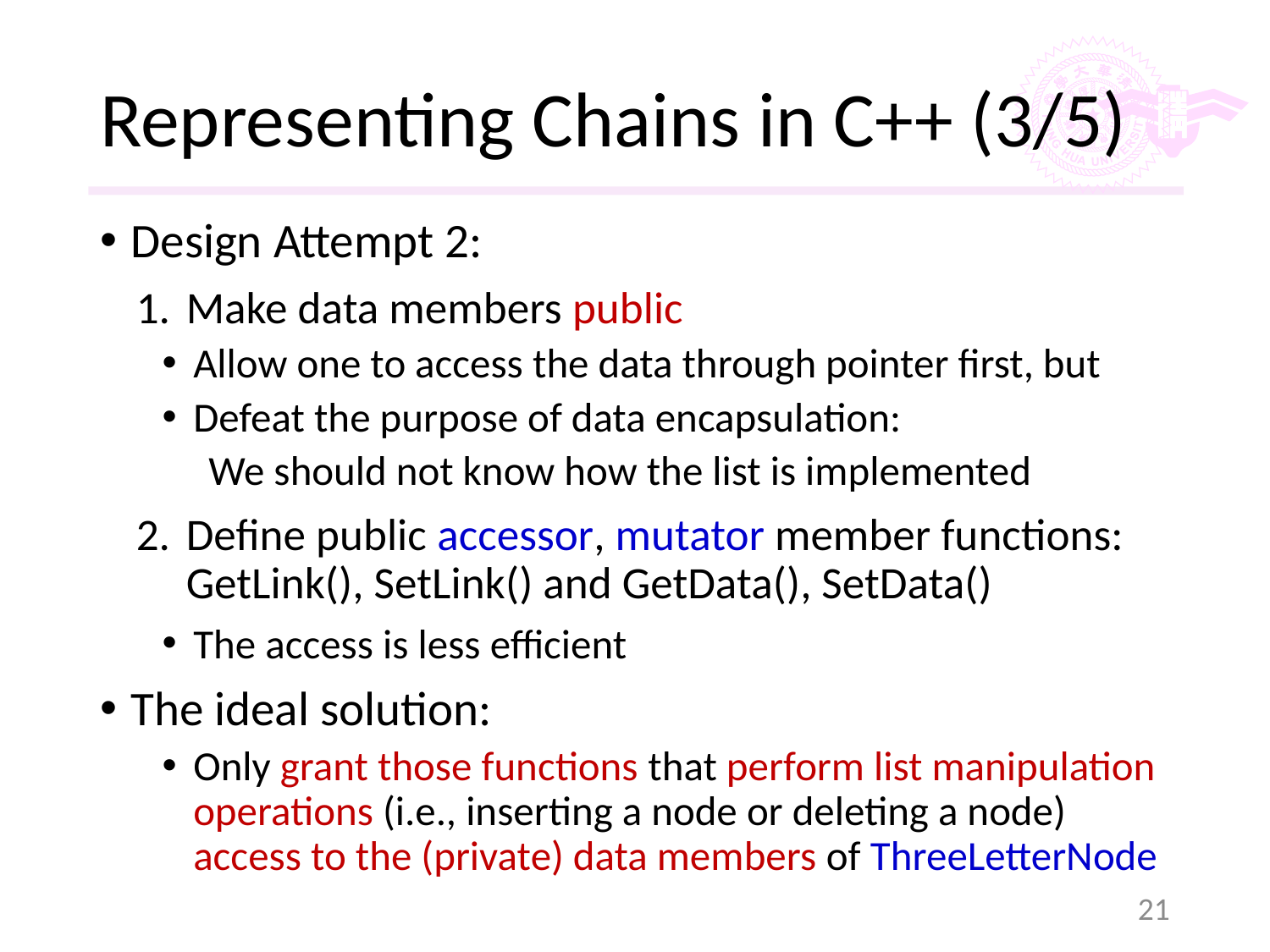

# Representing Chains in C++ (3/5)
Design Attempt 2:
Make data members public
Allow one to access the data through pointer first, but
Defeat the purpose of data encapsulation:
     We should not know how the list is implemented
Define public accessor, mutator member functions: GetLink(), SetLink() and GetData(), SetData()
The access is less efficient
The ideal solution:
Only grant those functions that perform list manipulation operations (i.e., inserting a node or deleting a node) access to the (private) data members of ThreeLetterNode
21